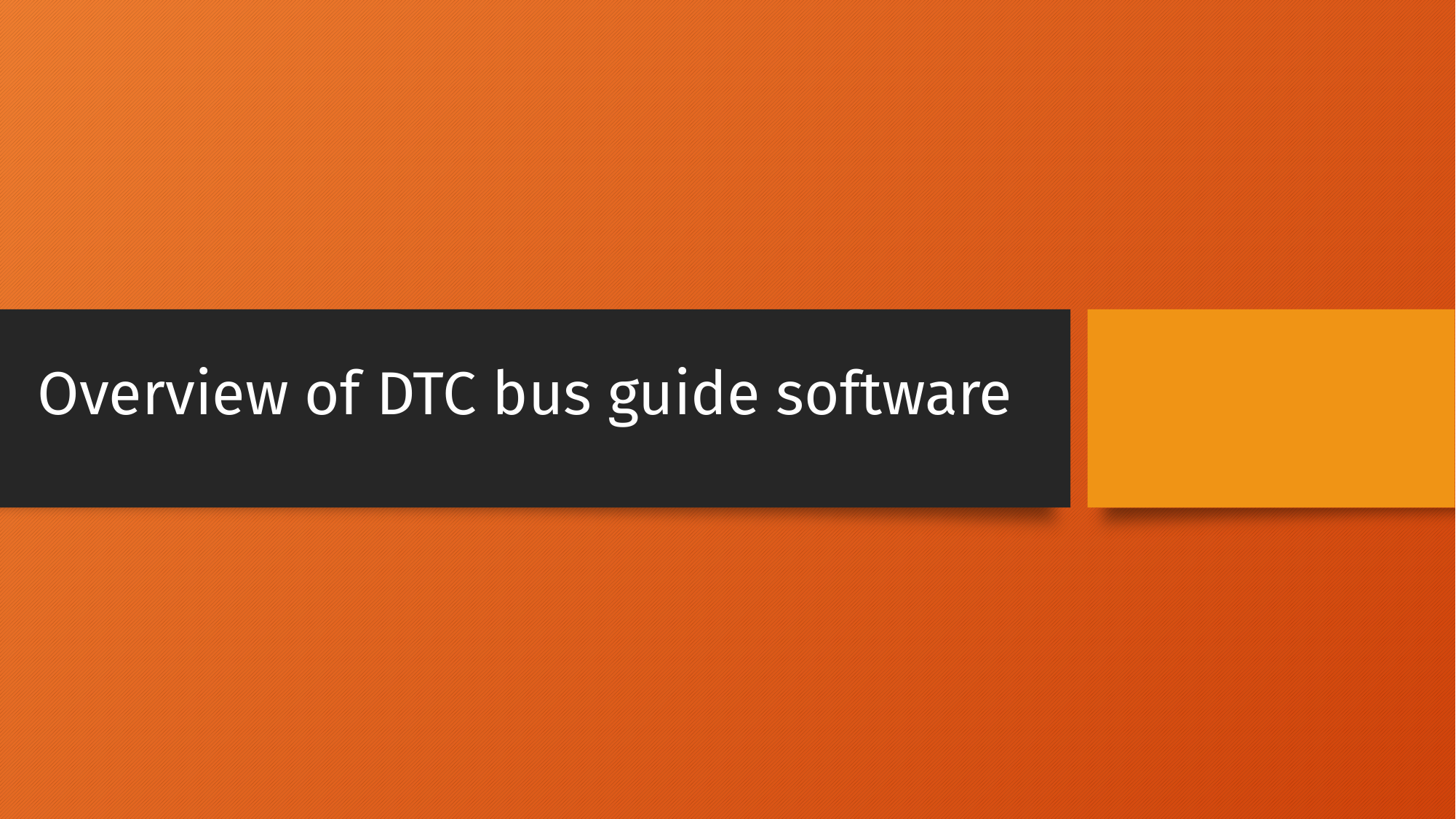

# Overview of DTC bus guide software